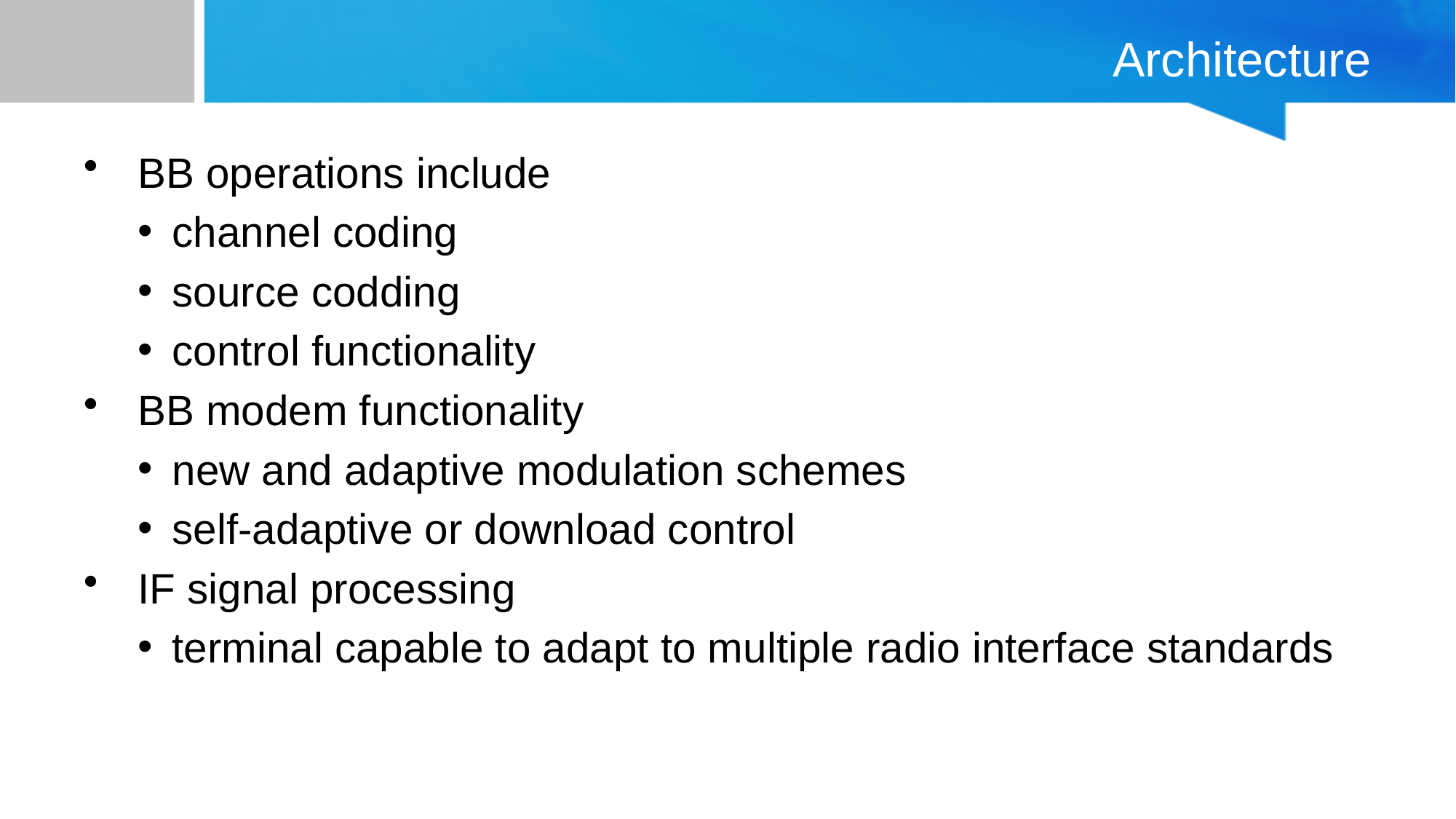

# Architecture
BB operations include
channel coding
source codding
control functionality
BB modem functionality
new and adaptive modulation schemes
self-adaptive or download control
IF signal processing
terminal capable to adapt to multiple radio interface standards